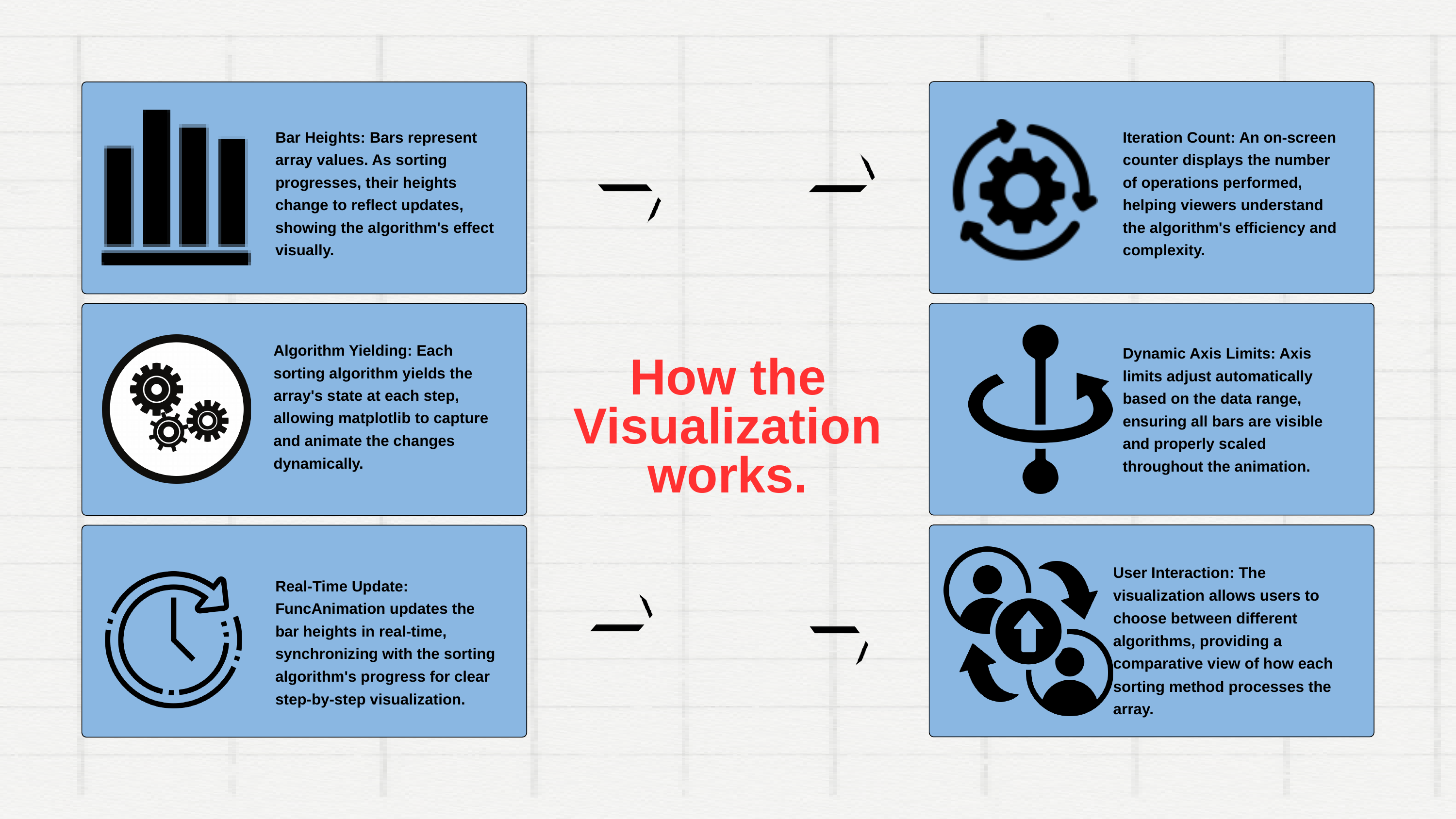

Bar Heights: Bars represent array values. As sorting progresses, their heights change to reflect updates, showing the algorithm's effect visually.
Iteration Count: An on-screen counter displays the number of operations performed, helping viewers understand the algorithm's efficiency and complexity.

Algorithm Yielding: Each sorting algorithm yields the array's state at each step, allowing matplotlib to capture and animate the changes dynamically.

Dynamic Axis Limits: Axis limits adjust automatically based on the data range, ensuring all bars are visible and properly scaled throughout the animation.
How the Visualization works.

User Interaction: The visualization allows users to choose between different algorithms, providing a comparative view of how each sorting method processes the array.

Real-Time Update: FuncAnimation updates the bar heights in real-time, synchronizing with the sorting algorithm's progress for clear step-by-step visualization.